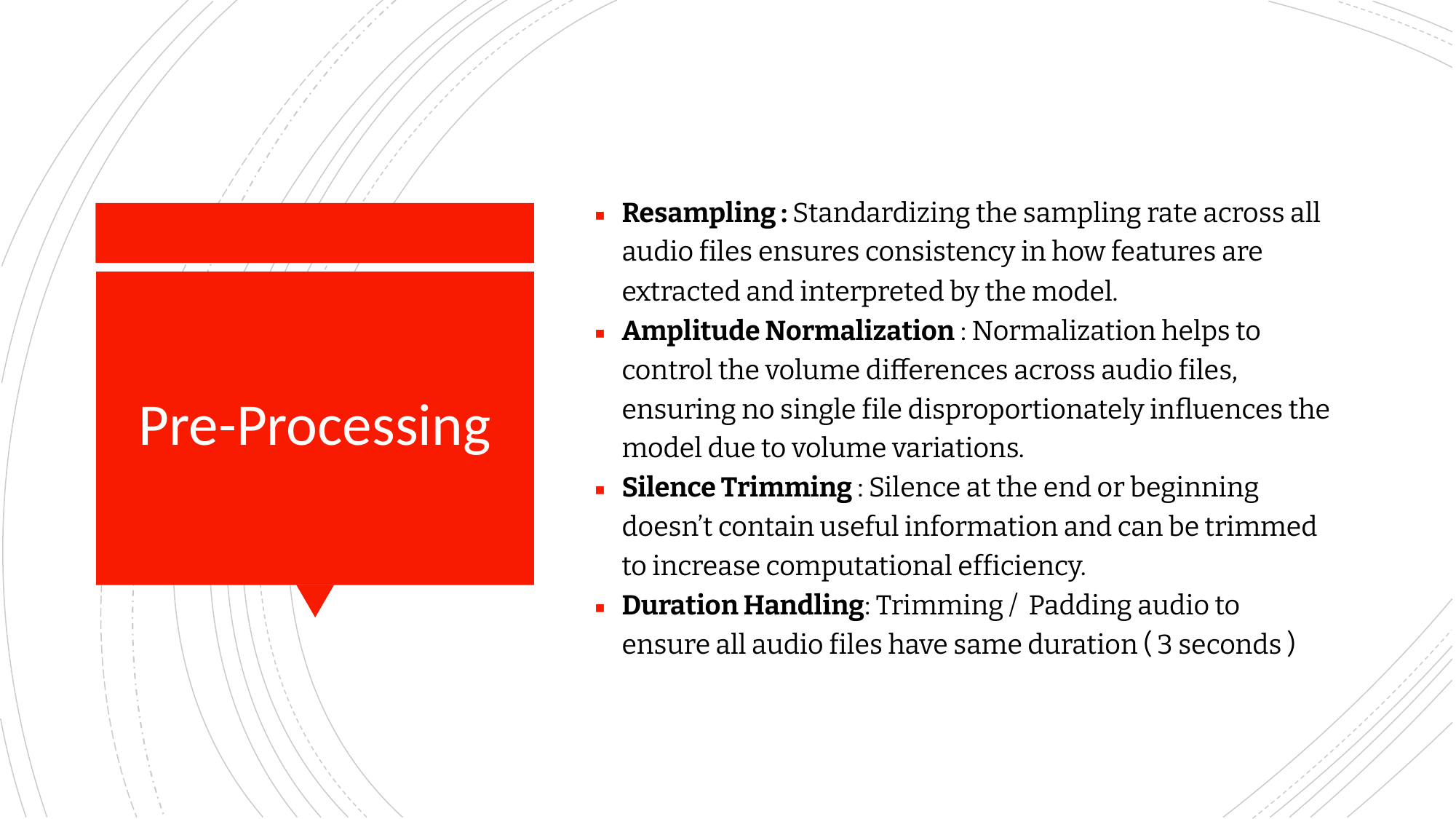

Resampling : Standardizing the sampling rate across all audio files ensures consistency in how features are extracted and interpreted by the model.
Amplitude Normalization : Normalization helps to control the volume differences across audio files, ensuring no single file disproportionately influences the model due to volume variations.
Silence Trimming : Silence at the end or beginning doesn’t contain useful information and can be trimmed to increase computational efficiency.
Duration Handling: Trimming /  Padding audio to ensure all audio files have same duration ( 3 seconds )
# Pre-Processing